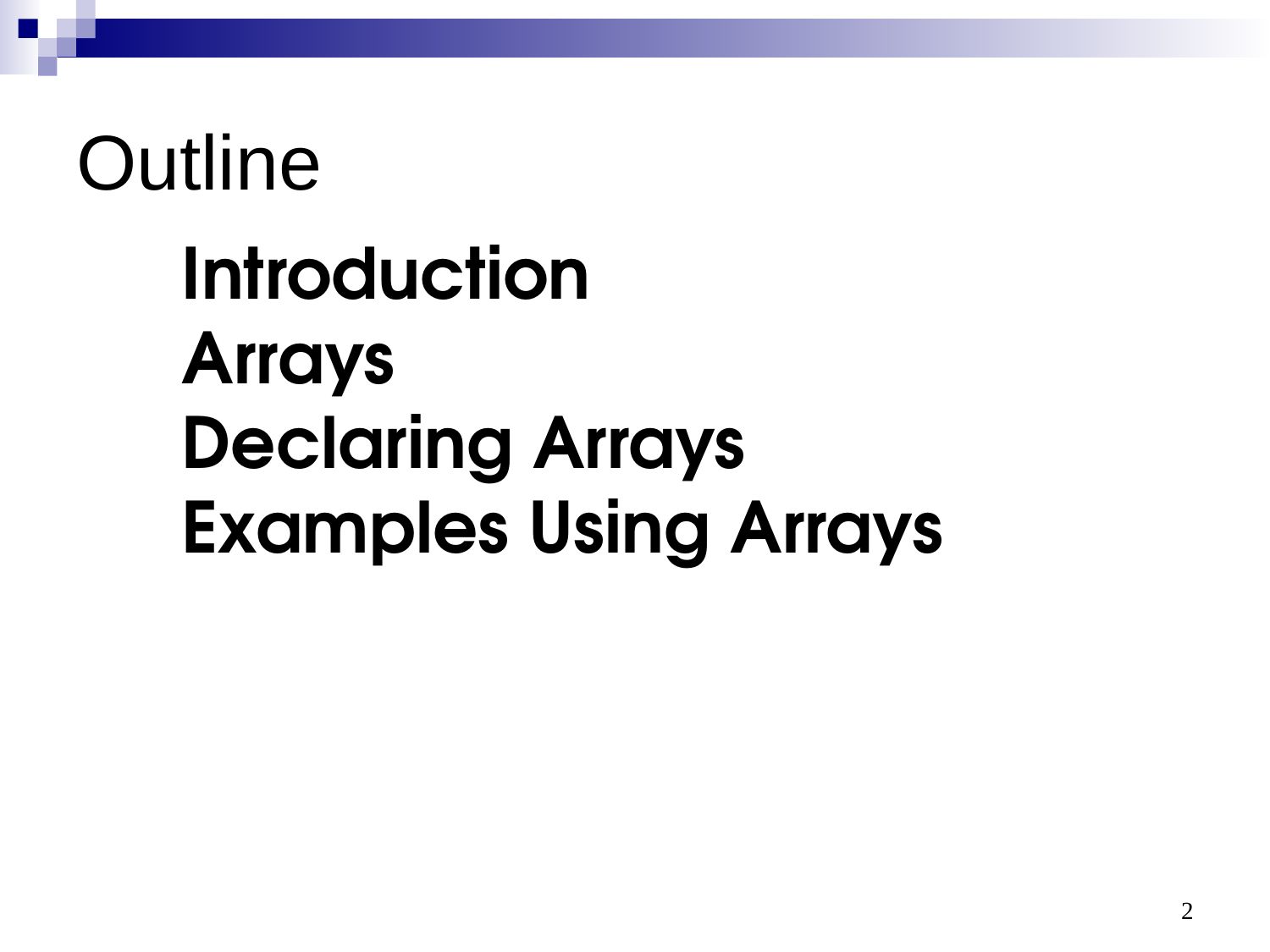

# Outline
	Introduction
	Arrays
	Declaring Arrays
	Examples Using Arrays
2